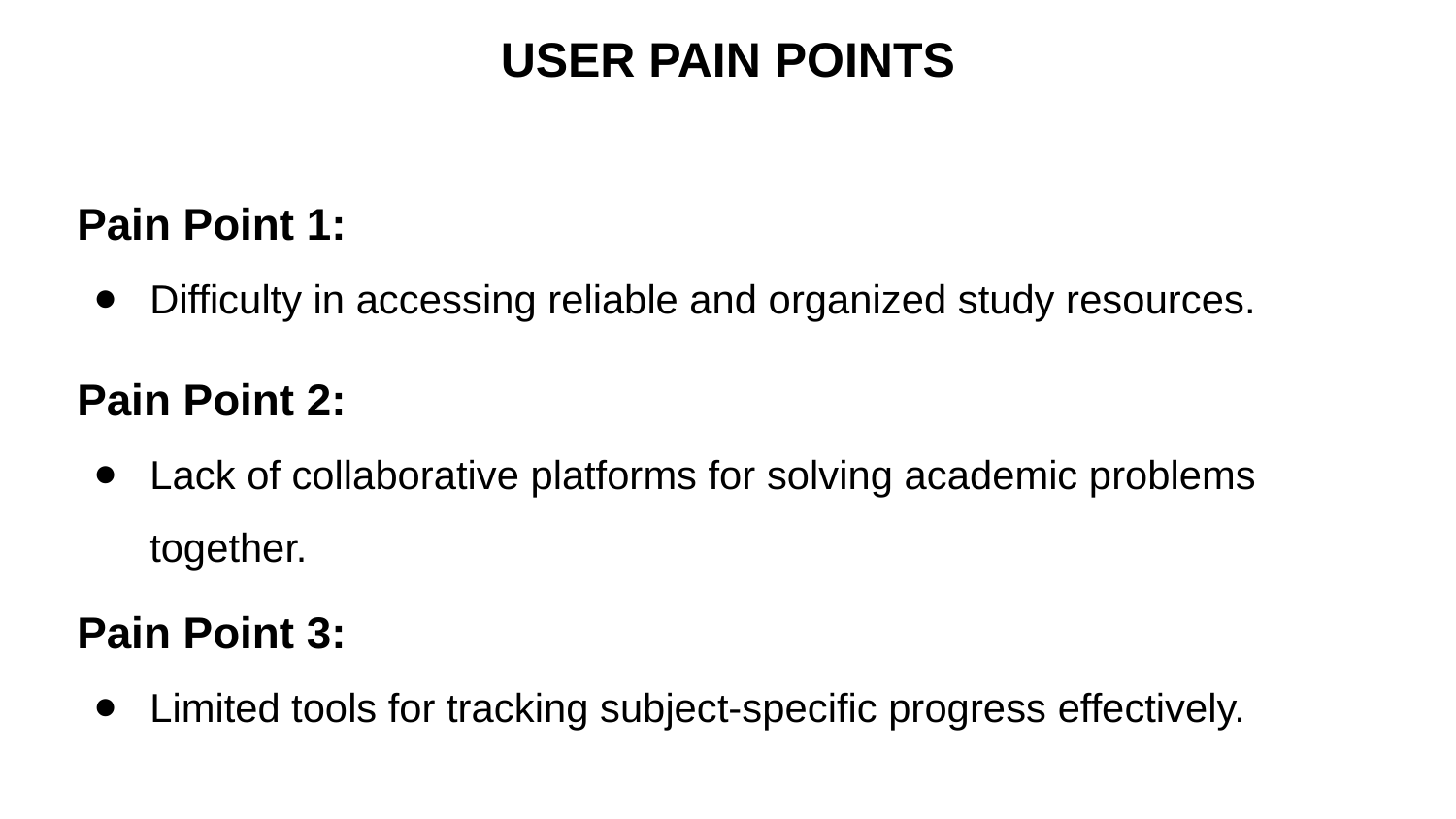

USER PAIN POINTS
Pain Point 1:
Difficulty in accessing reliable and organized study resources.
Pain Point 2:
Lack of collaborative platforms for solving academic problems together.
Pain Point 3:
Limited tools for tracking subject-specific progress effectively.